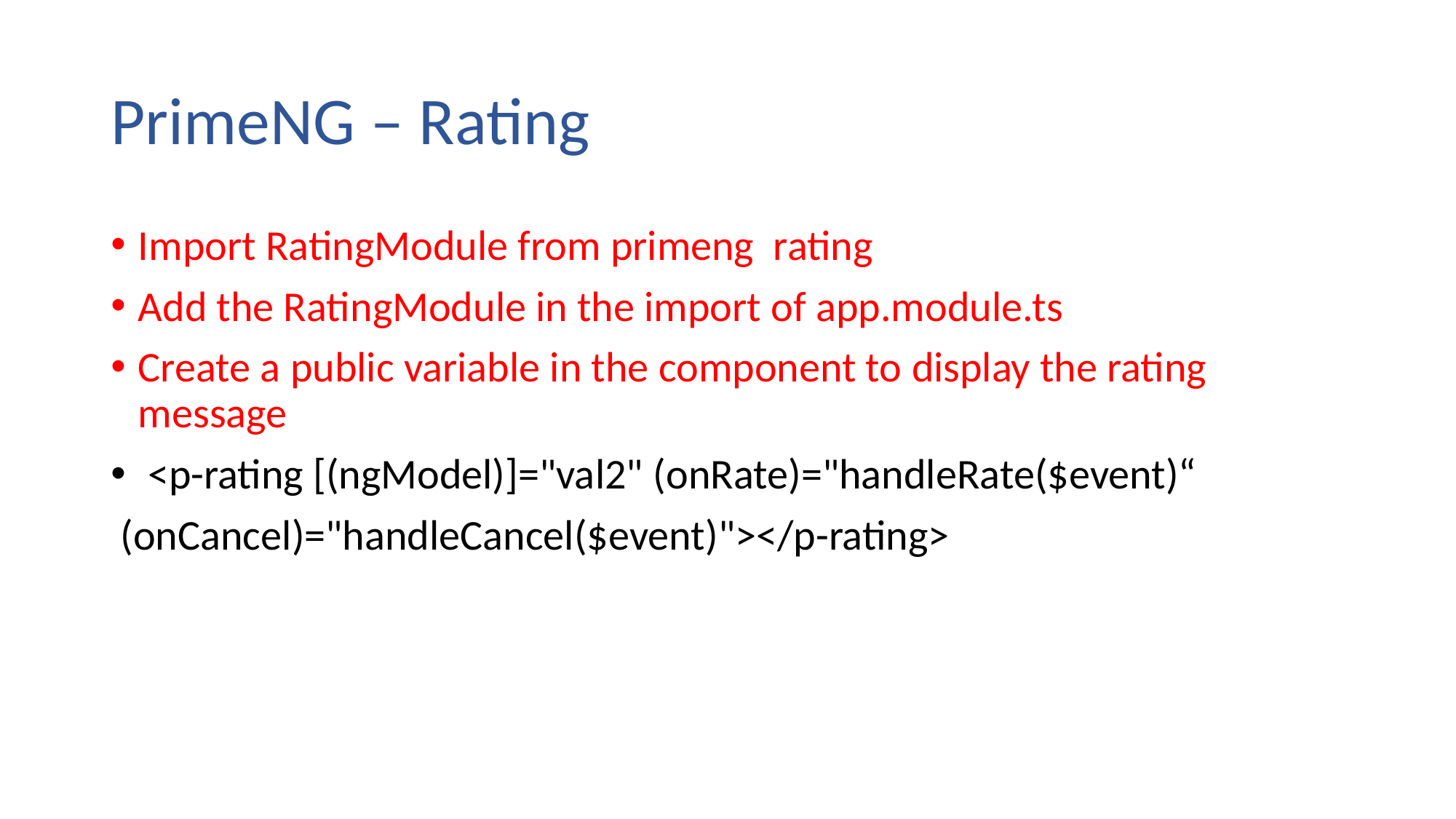

# PrimeNG – Rating
Import RatingModule from primeng  rating
Add the RatingModule in the import of app.module.ts
Create a public variable in the component to display the rating message
 <p-rating [(ngModel)]="val2" (onRate)="handleRate($event)“
 (onCancel)="handleCancel($event)"></p-rating>